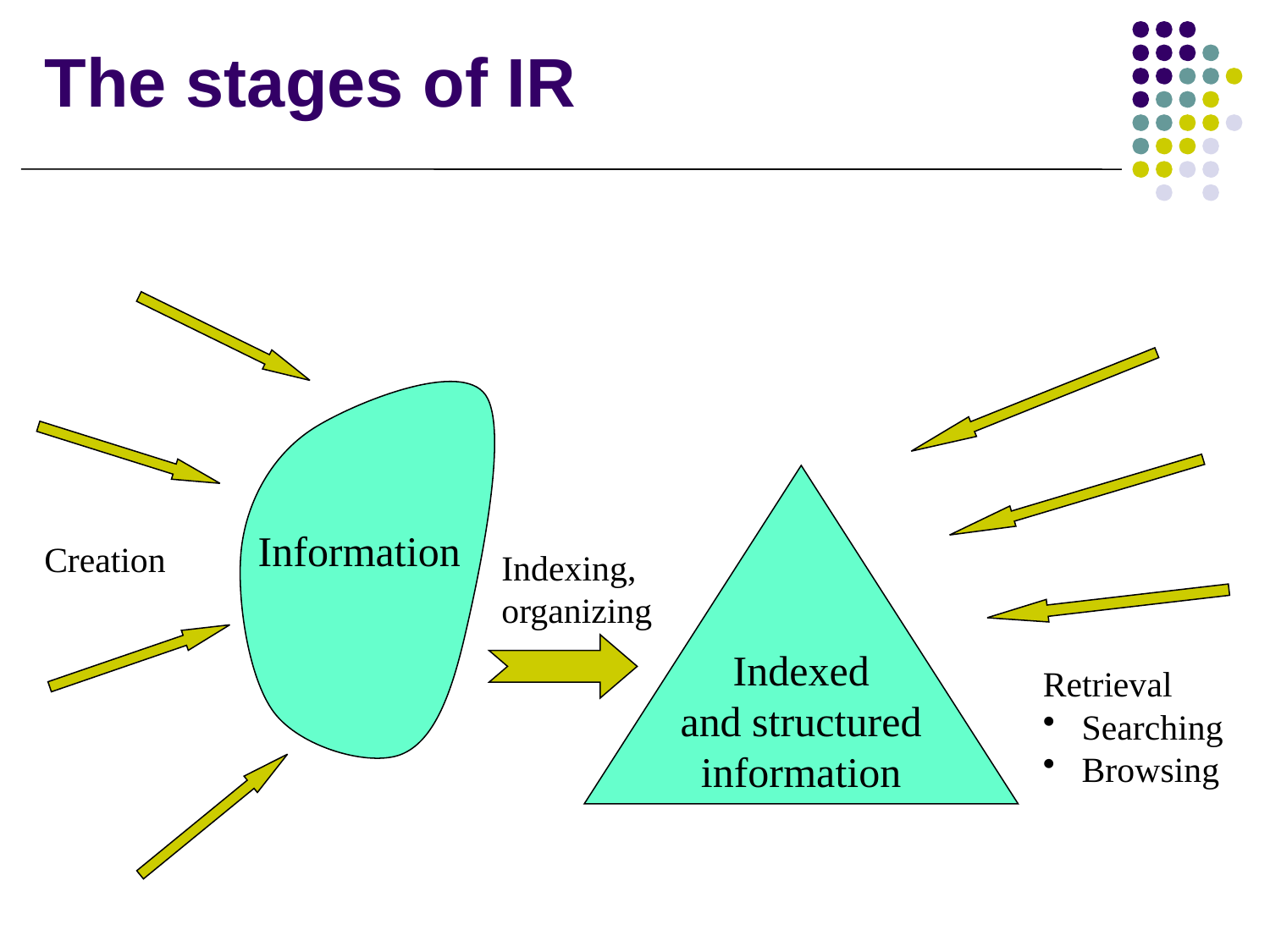

# The stages of IR

Information
Creation

Retrieval
 Searching
 Browsing
Indexed
and structured
information
Indexing,
organizing